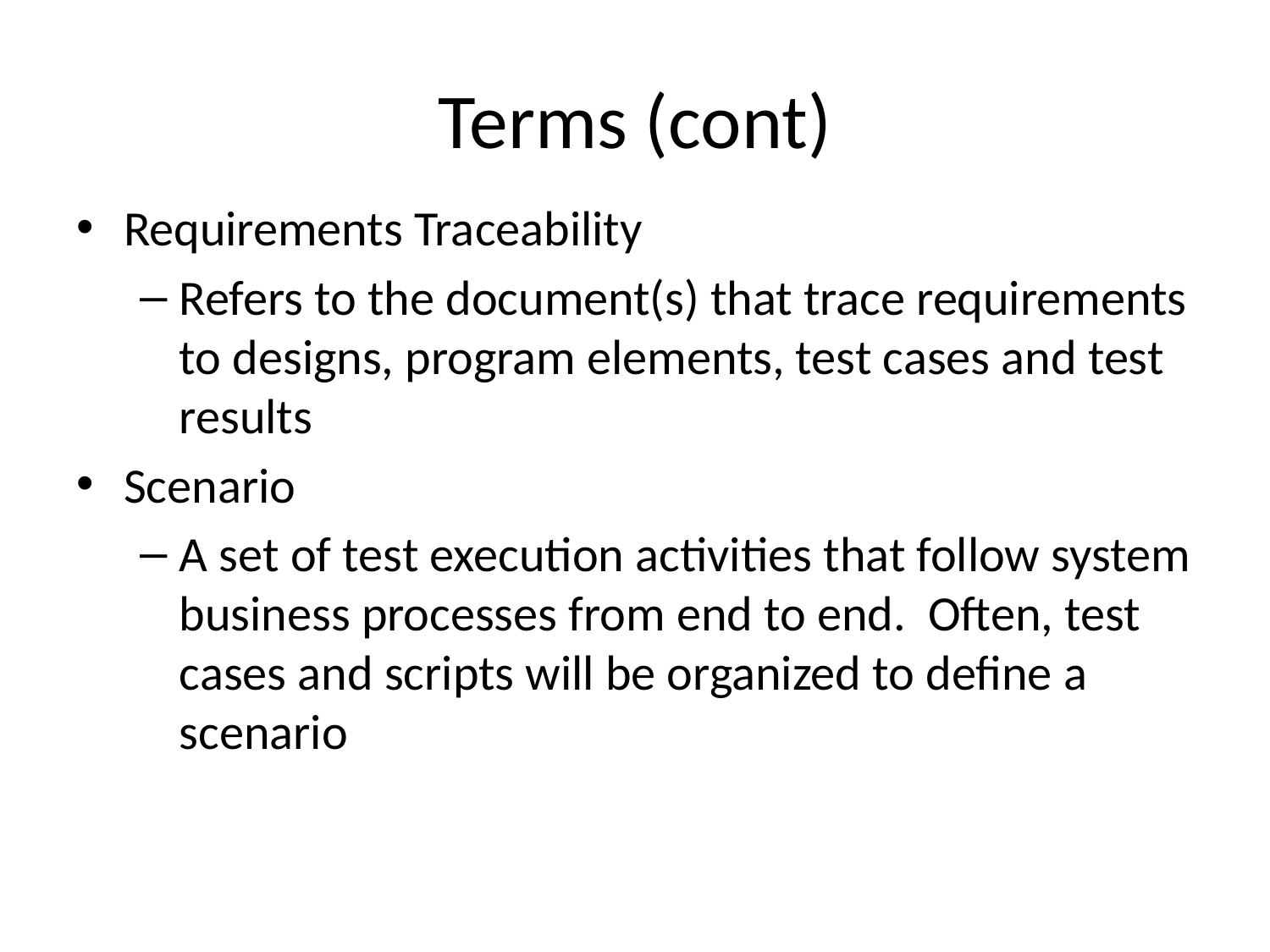

# Terms (cont)
Requirements Traceability
Refers to the document(s) that trace requirements to designs, program elements, test cases and test results
Scenario
A set of test execution activities that follow system business processes from end to end.  Often, test cases and scripts will be organized to define a scenario